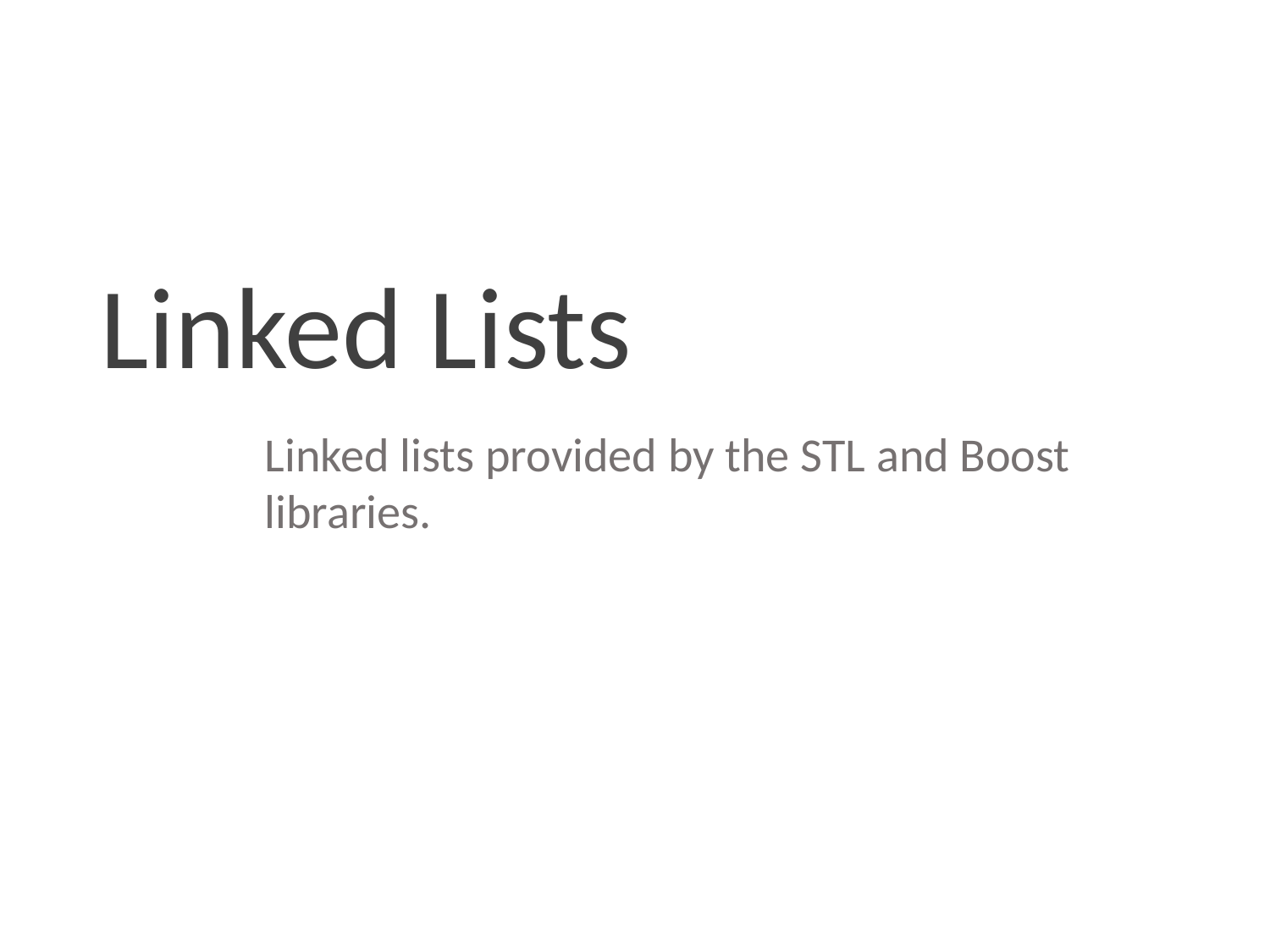

Linked Lists
Linked lists provided by the STL and Boost libraries.